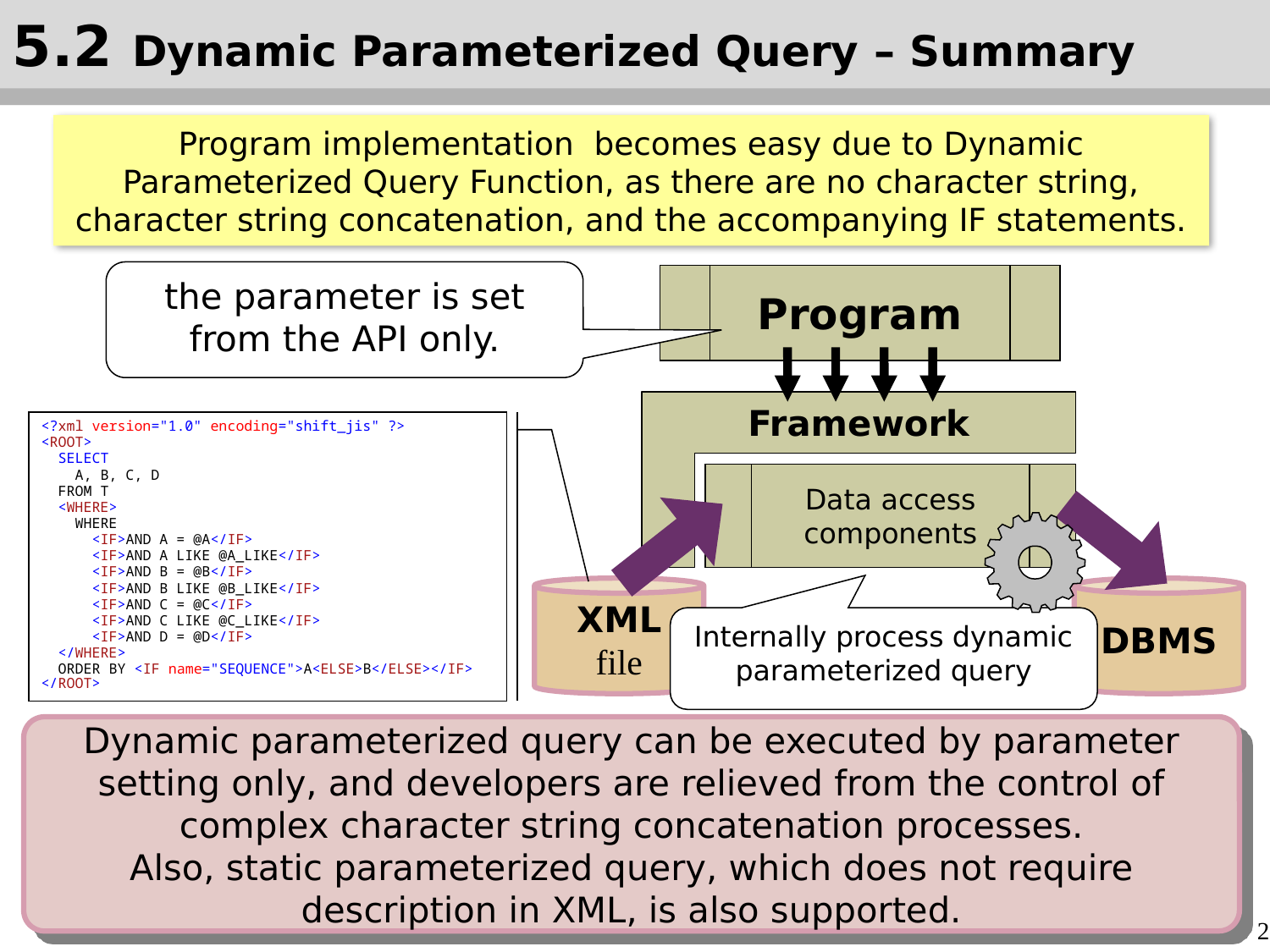

5.2 Dynamic Parameterized Query – Summary
Program implementation  becomes easy due to Dynamic Parameterized Query Function, as there are no character string, character string concatenation, and the accompanying IF statements.
the parameter is set from the API only.
Program

Framework
<?xml version="1.0" encoding="shift_jis" ?>
<ROOT>
  SELECT
    A, B, C, D
  FROM T
  <WHERE>
    WHERE
      <IF>AND A = @A</IF>
      <IF>AND A LIKE @A_LIKE</IF>
      <IF>AND B = @B</IF>
      <IF>AND B LIKE @B_LIKE</IF>
      <IF>AND C = @C</IF>
      <IF>AND C LIKE @C_LIKE</IF>
      <IF>AND D = @D</IF>
  </WHERE>
  ORDER BY <IF name="SEQUENCE">A<ELSE>B</ELSE></IF>
</ROOT>
Data access
components
XML
file
DBMS
Internally process dynamic parameterized query
Dynamic parameterized query can be executed by parameter setting only, and developers are relieved from the control of complex character string concatenation processes.
Also, static parameterized query, which does not require description in XML, is also supported.